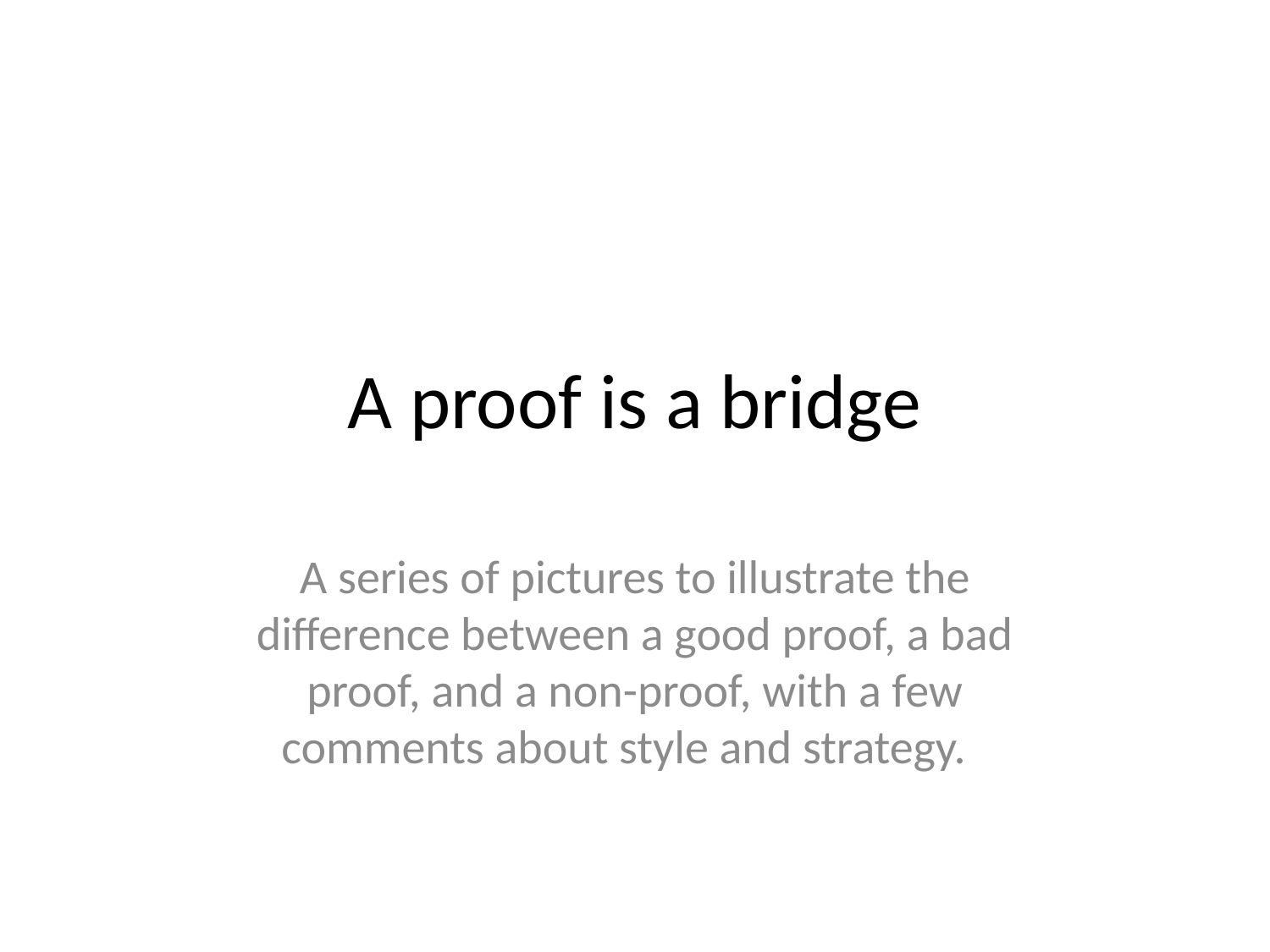

# A proof is a bridge
A series of pictures to illustrate the difference between a good proof, a bad proof, and a non-proof, with a few comments about style and strategy.